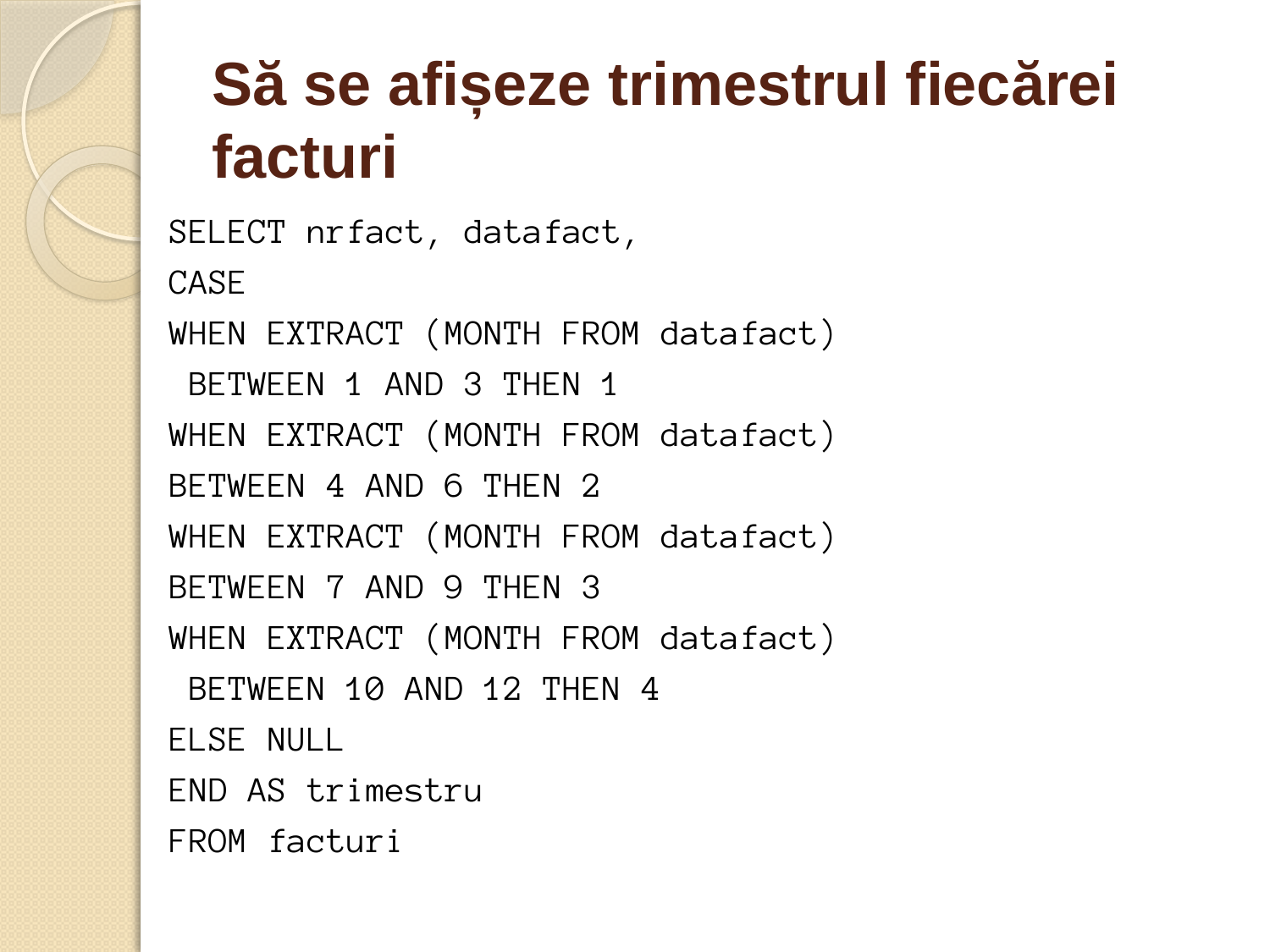

# Să se afișeze trimestrul fiecărei facturi
SELECT nrfact, datafact,
	CASE
	WHEN EXTRACT (MONTH FROM datafact)
		 BETWEEN 1 AND 3 THEN 1
	WHEN EXTRACT (MONTH FROM datafact)
		BETWEEN 4 AND 6 THEN 2
	WHEN EXTRACT (MONTH FROM datafact)
		BETWEEN 7 AND 9 THEN 3
	WHEN EXTRACT (MONTH FROM datafact)
		 BETWEEN 10 AND 12 THEN 4
	ELSE NULL
	END AS trimestru
FROM facturi